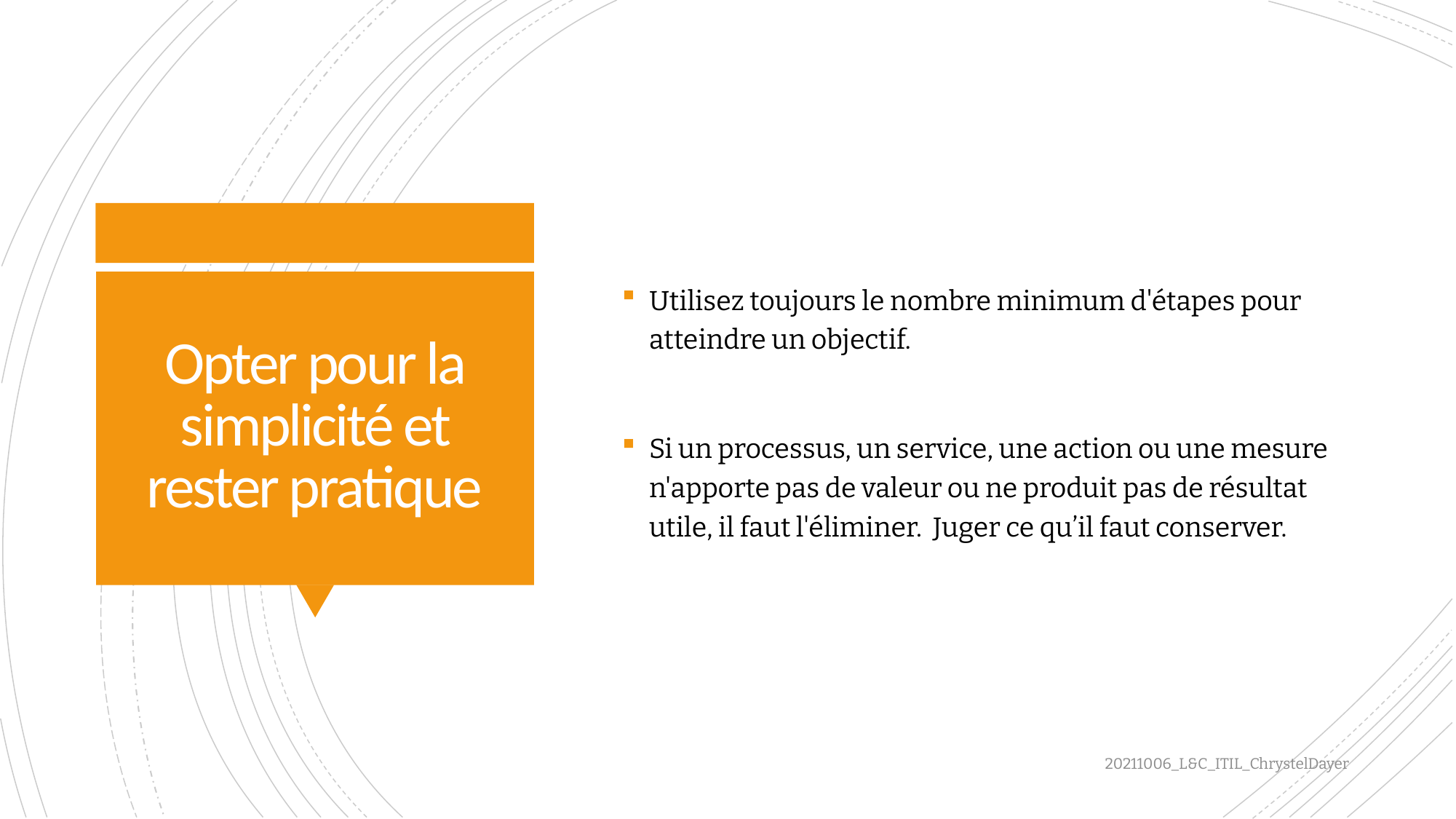

Utilisez toujours le nombre minimum d'étapes pour atteindre un objectif.

Si un processus, un service, une action ou une mesure n'apporte pas de valeur ou ne produit pas de résultat utile, il faut l'éliminer.  Juger ce qu’il faut conserver.
# Opter pour la simplicité et rester pratique
20211006_L&C_ITIL_ChrystelDayer